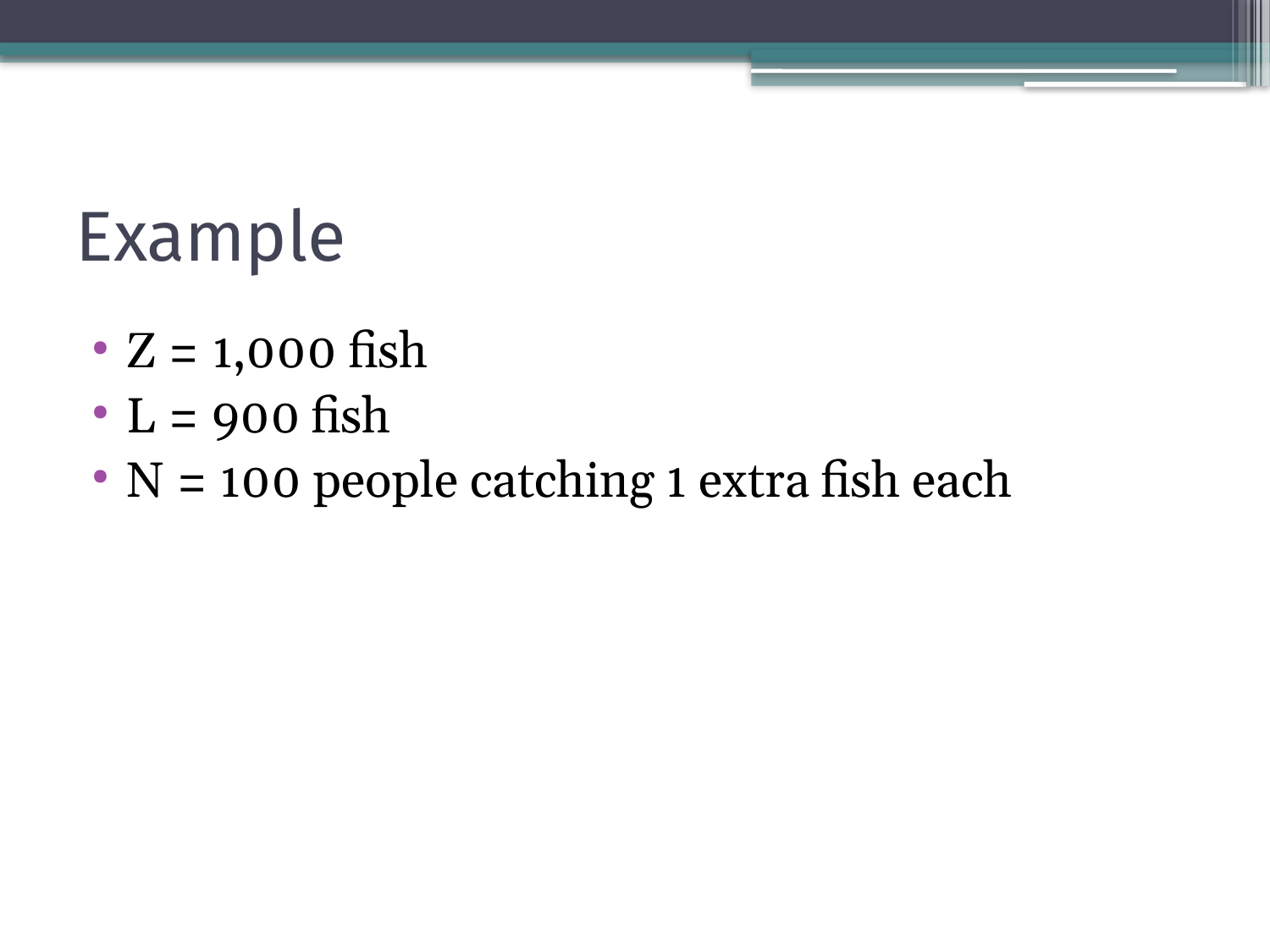

# Example
Z = 1,000 fish
L = 900 fish
N = 100 people catching 1 extra fish each